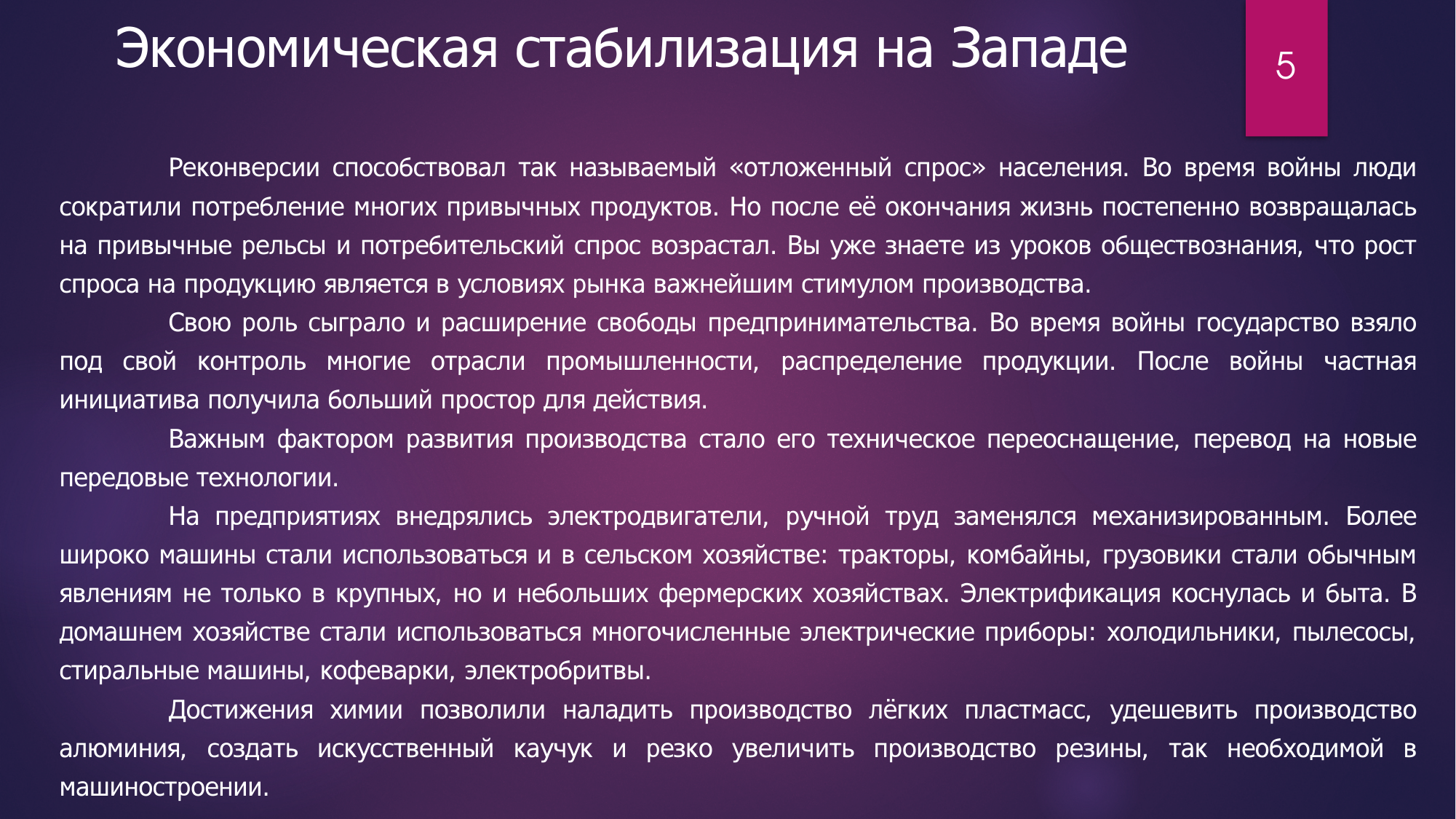

Экономическая стабилизация на Западе
5
	Реконверсии способствовал так называемый «отложенный спрос» населения. Во время войны люди сократили потребление многих привычных продуктов. Но после её окончания жизнь постепенно возвращалась на привычные рельсы и потребительский спрос возрастал. Вы уже знаете из уроков обществознания, что рост спроса на продукцию является в условиях рынка важнейшим стимулом производства.
	Свою роль сыграло и расширение свободы предпринимательства. Во время войны государство взяло под свой контроль многие отрасли промышленности, распределение продукции. После войны частная инициатива получила больший простор для действия.
	Важным фактором развития производства стало его техническое переоснащение, перевод на новые передовые технологии.
	На предприятиях внедрялись электродвигатели, ручной труд заменялся механизированным. Более широко машины стали использоваться и в сельском хозяйстве: тракторы, комбайны, грузовики стали обычным явлениям не только в крупных, но и небольших фермерских хозяйствах. Электрификация коснулась и быта. В домашнем хозяйстве стали использоваться многочисленные электрические приборы: холодильники, пылесосы, стиральные машины, кофеварки, электробритвы.
	Достижения химии позволили наладить производство лёгких пластмасс, удешевить производство алюминия, создать искусственный каучук и резко увеличить производство резины, так необходимой в машиностроении.